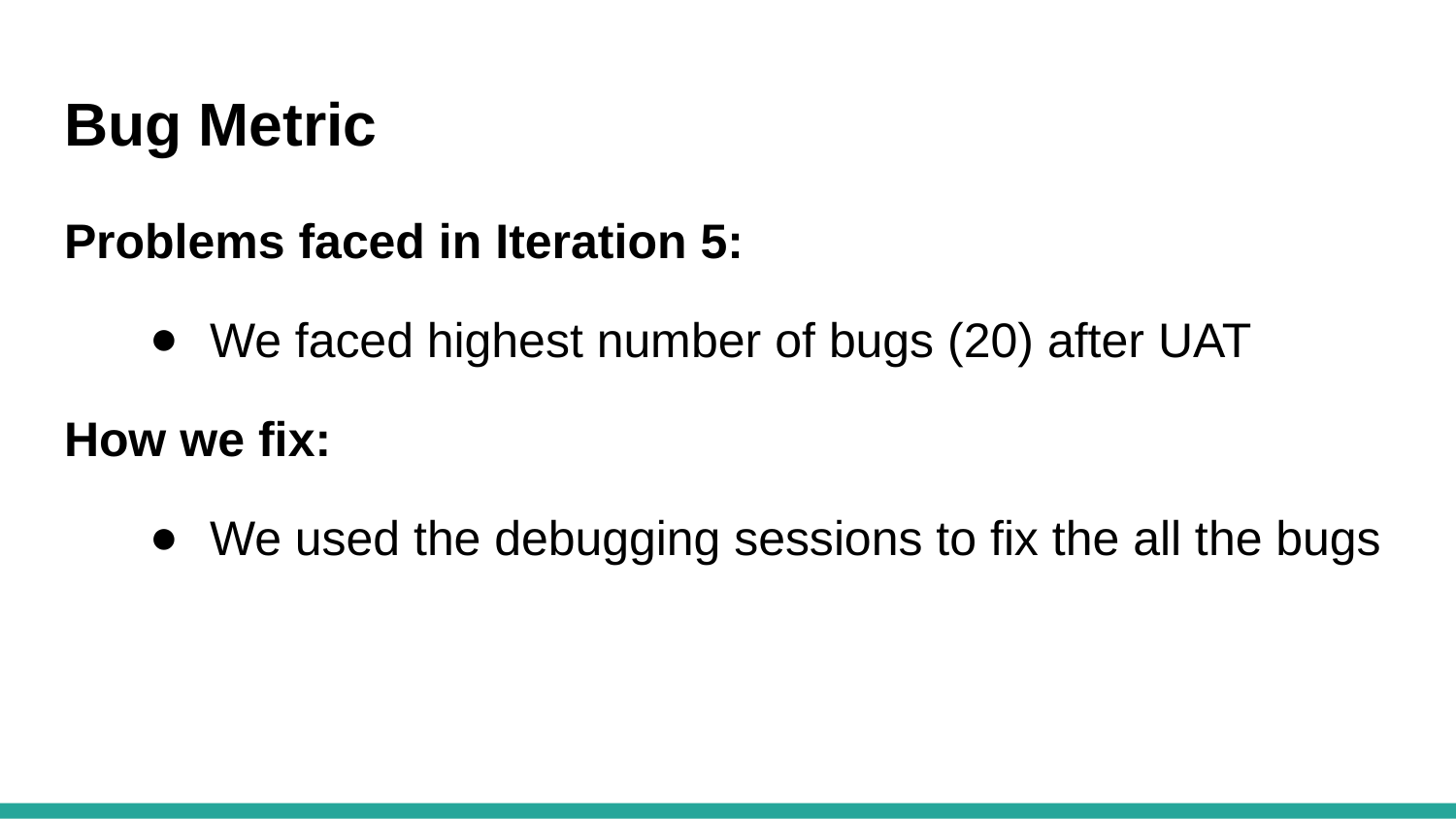

# Bug Metric
Problems faced in Iteration 5:
We faced highest number of bugs (20) after UAT
How we fix:
We used the debugging sessions to fix the all the bugs